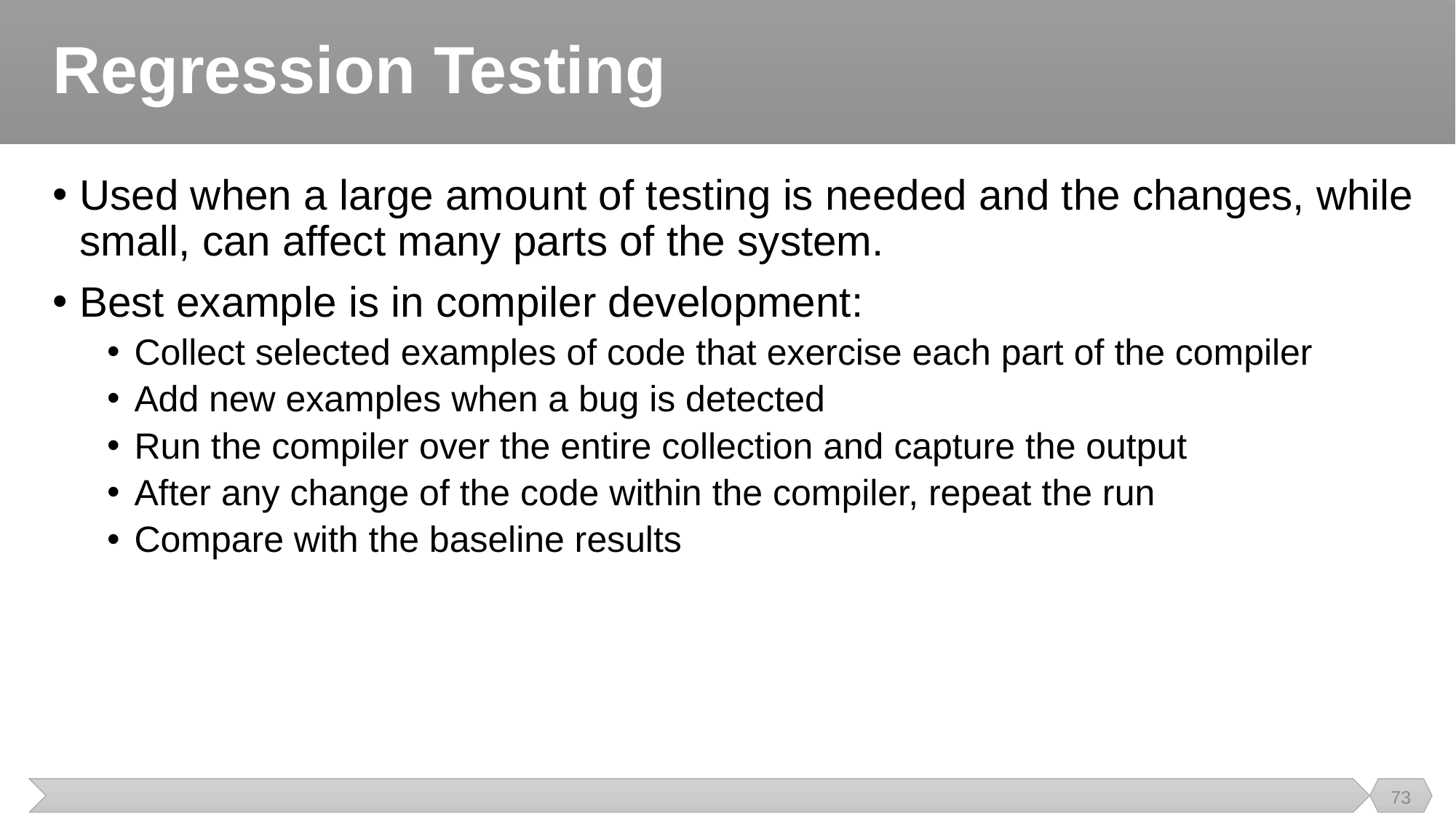

# Regression Testing
Used when a large amount of testing is needed and the changes, while small, can affect many parts of the system.
Best example is in compiler development:
Collect selected examples of code that exercise each part of the compiler
Add new examples when a bug is detected
Run the compiler over the entire collection and capture the output
After any change of the code within the compiler, repeat the run
Compare with the baseline results

73